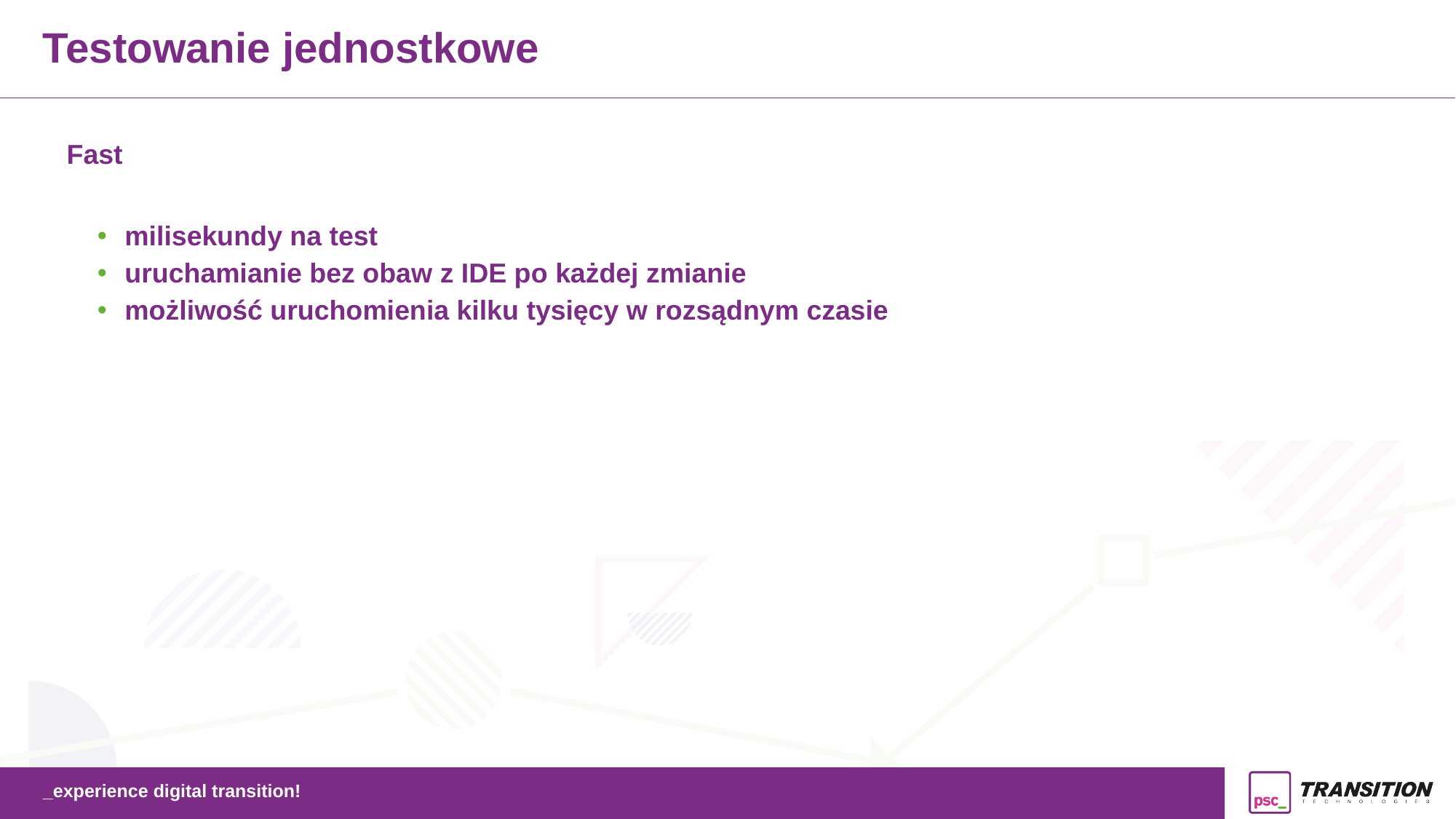

Testowanie jednostkowe
Fast

milisekundy na test
uruchamianie bez obaw z IDE po każdej zmianie
możliwość uruchomienia kilku tysięcy w rozsądnym czasie